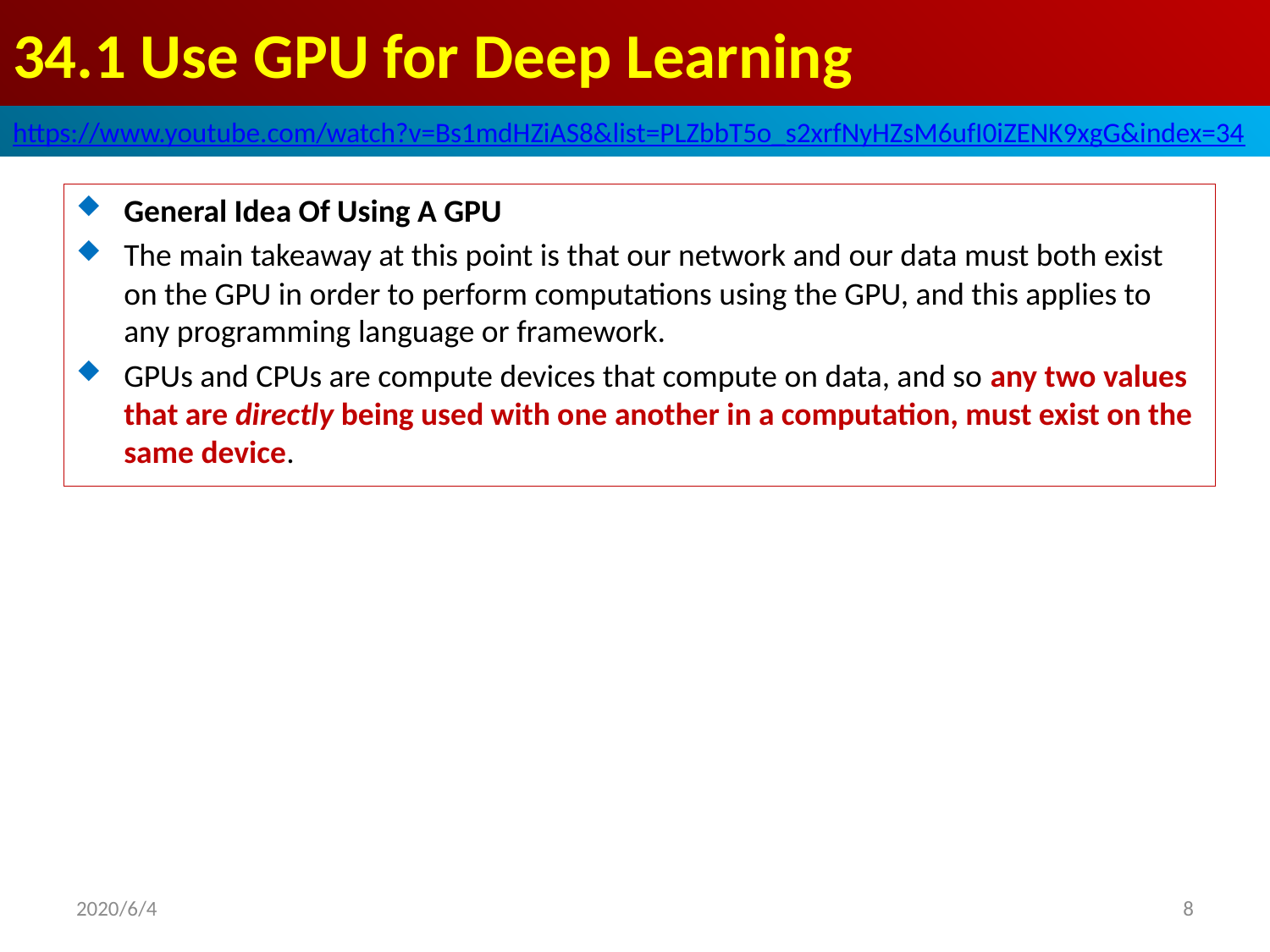

# 34.1 Use GPU for Deep Learning
https://www.youtube.com/watch?v=Bs1mdHZiAS8&list=PLZbbT5o_s2xrfNyHZsM6ufI0iZENK9xgG&index=34
General Idea Of Using A GPU
The main takeaway at this point is that our network and our data must both exist on the GPU in order to perform computations using the GPU, and this applies to any programming language or framework.
GPUs and CPUs are compute devices that compute on data, and so any two values that are directly being used with one another in a computation, must exist on the same device.
2020/6/4
8